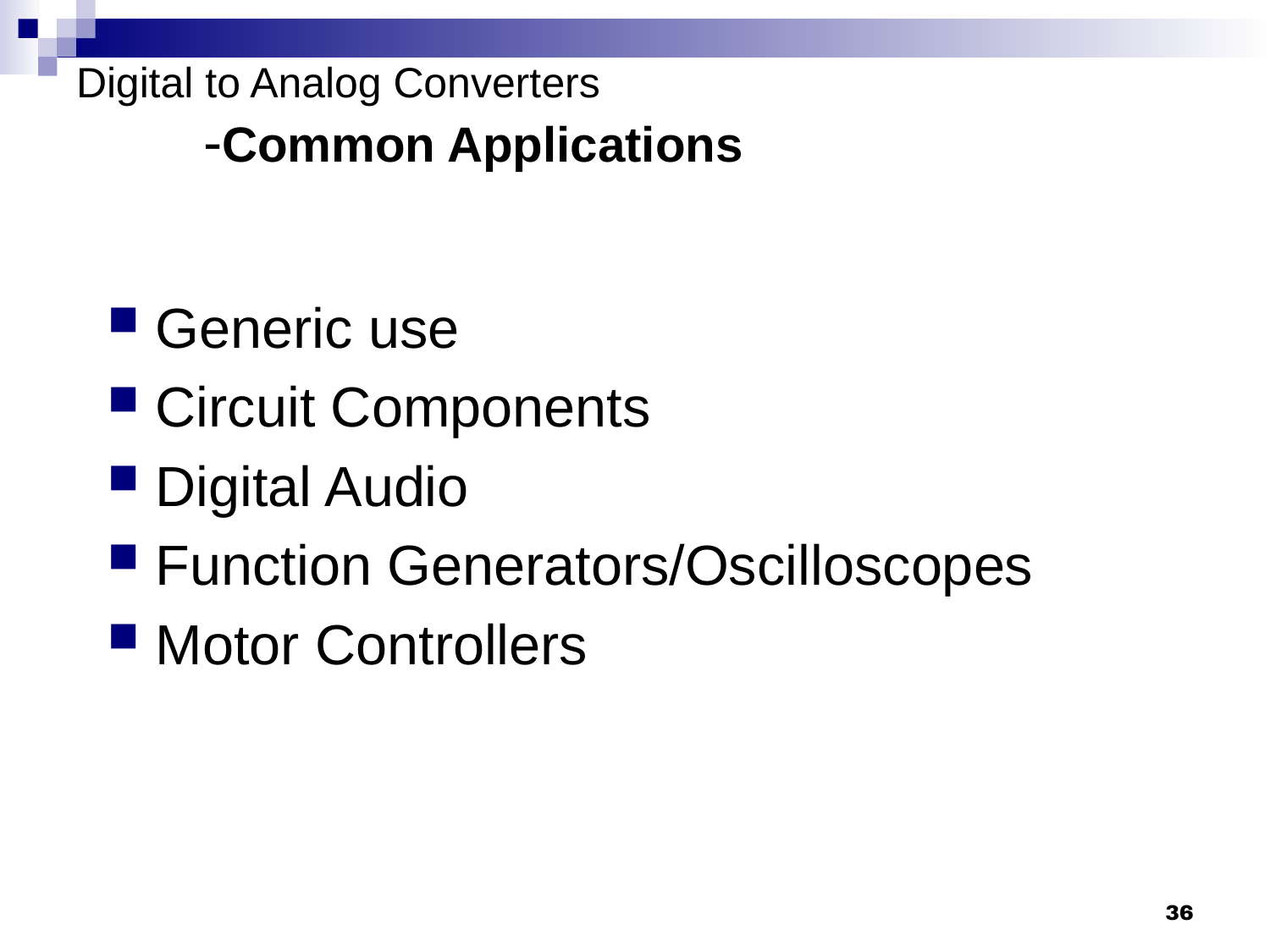

# Digital to Analog Converters -Common Applications
Generic use
Circuit Components
Digital Audio
Function Generators/Oscilloscopes
Motor Controllers

36